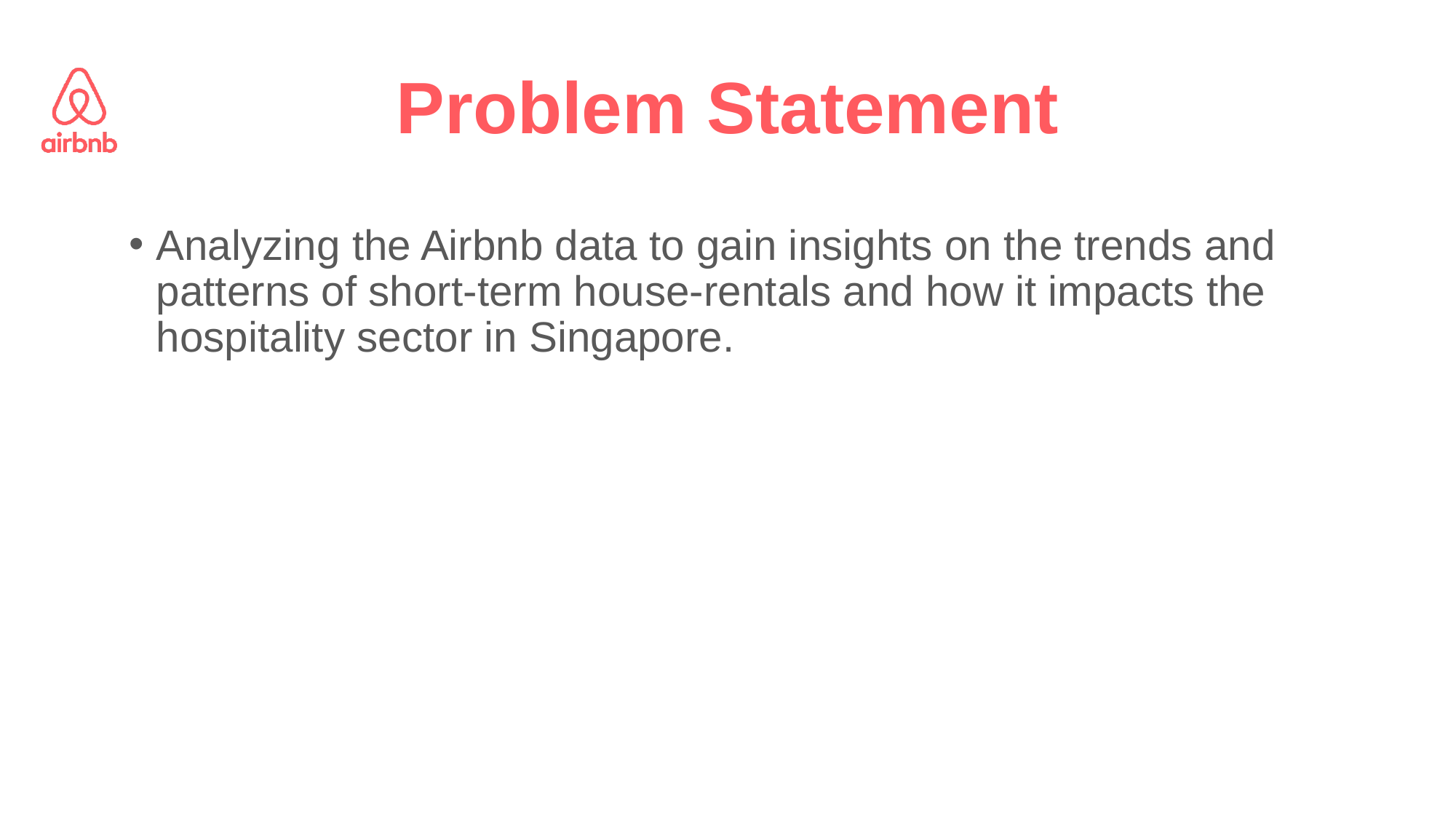

# Problem Statement
Analyzing the Airbnb data to gain insights on the trends and patterns of short-term house-rentals and how it impacts the hospitality sector in Singapore.